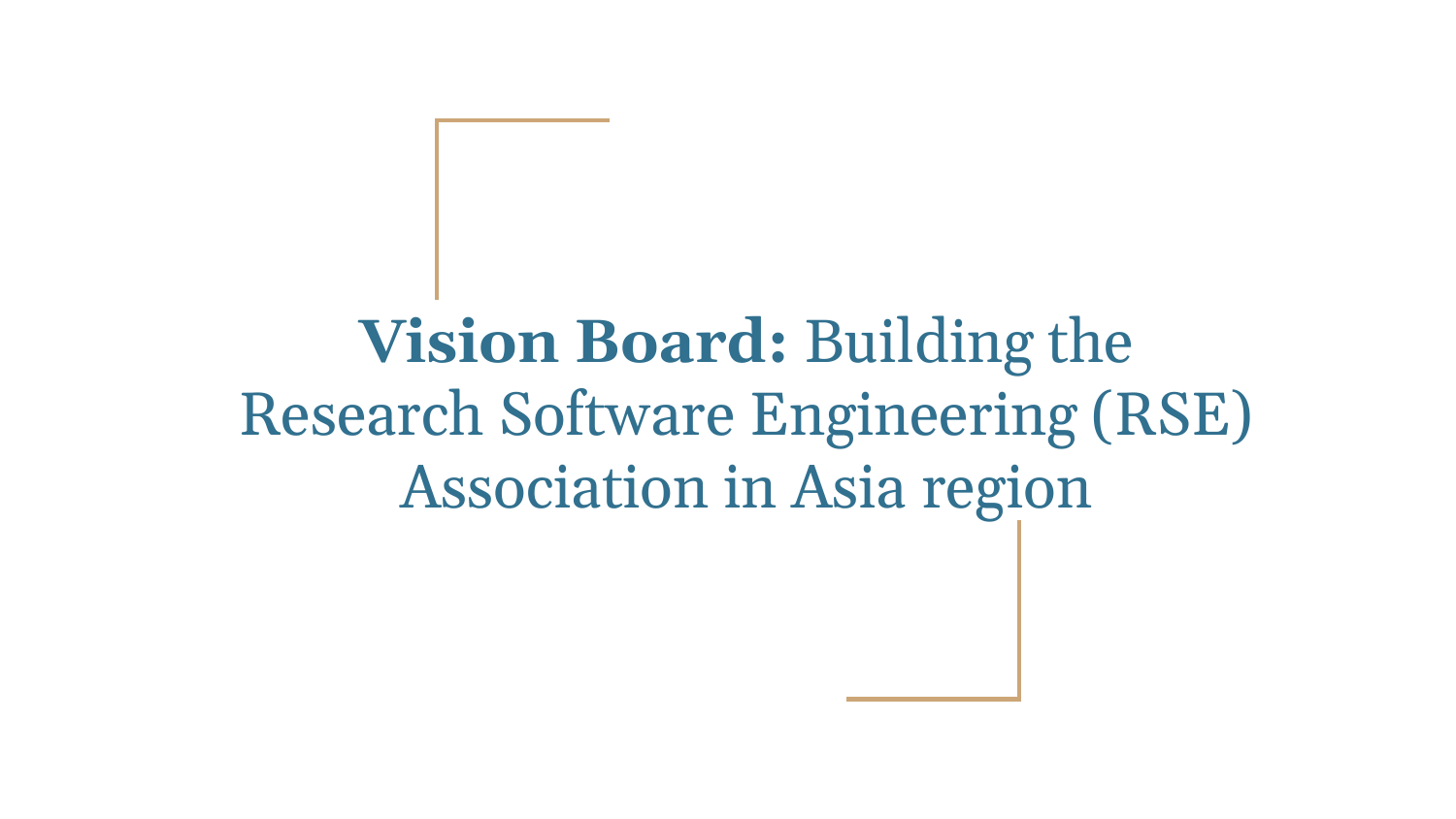

# Vision Board: Building the Research Software Engineering (RSE) Association in Asia region